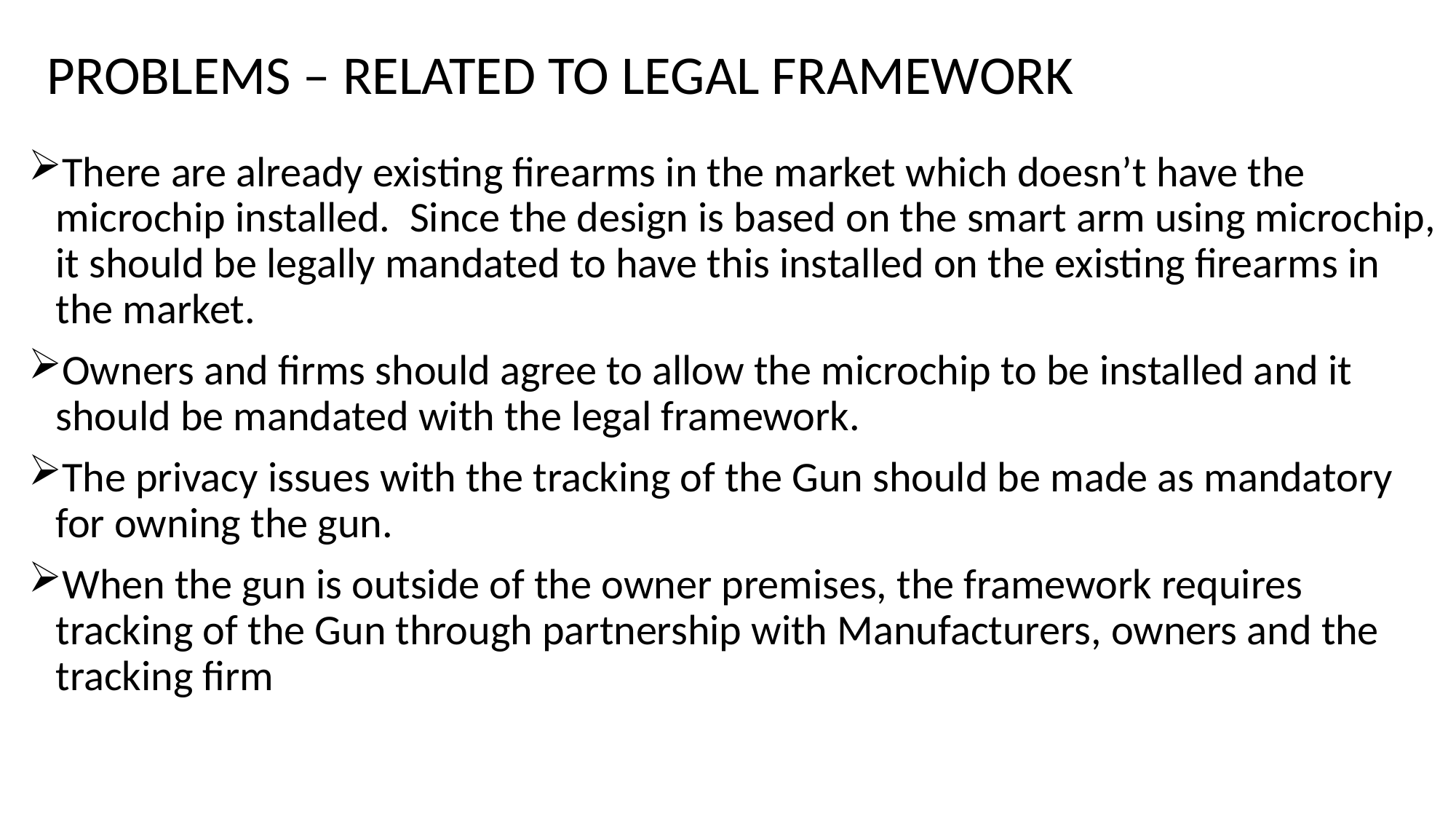

# PROBLEMS – RELATED TO LEGAL FRAMEWORK
There are already existing firearms in the market which doesn’t have the microchip installed.  Since the design is based on the smart arm using microchip, it should be legally mandated to have this installed on the existing firearms in the market.
Owners and firms should agree to allow the microchip to be installed and it should be mandated with the legal framework.
The privacy issues with the tracking of the Gun should be made as mandatory for owning the gun.
When the gun is outside of the owner premises, the framework requires tracking of the Gun through partnership with Manufacturers, owners and the tracking firm